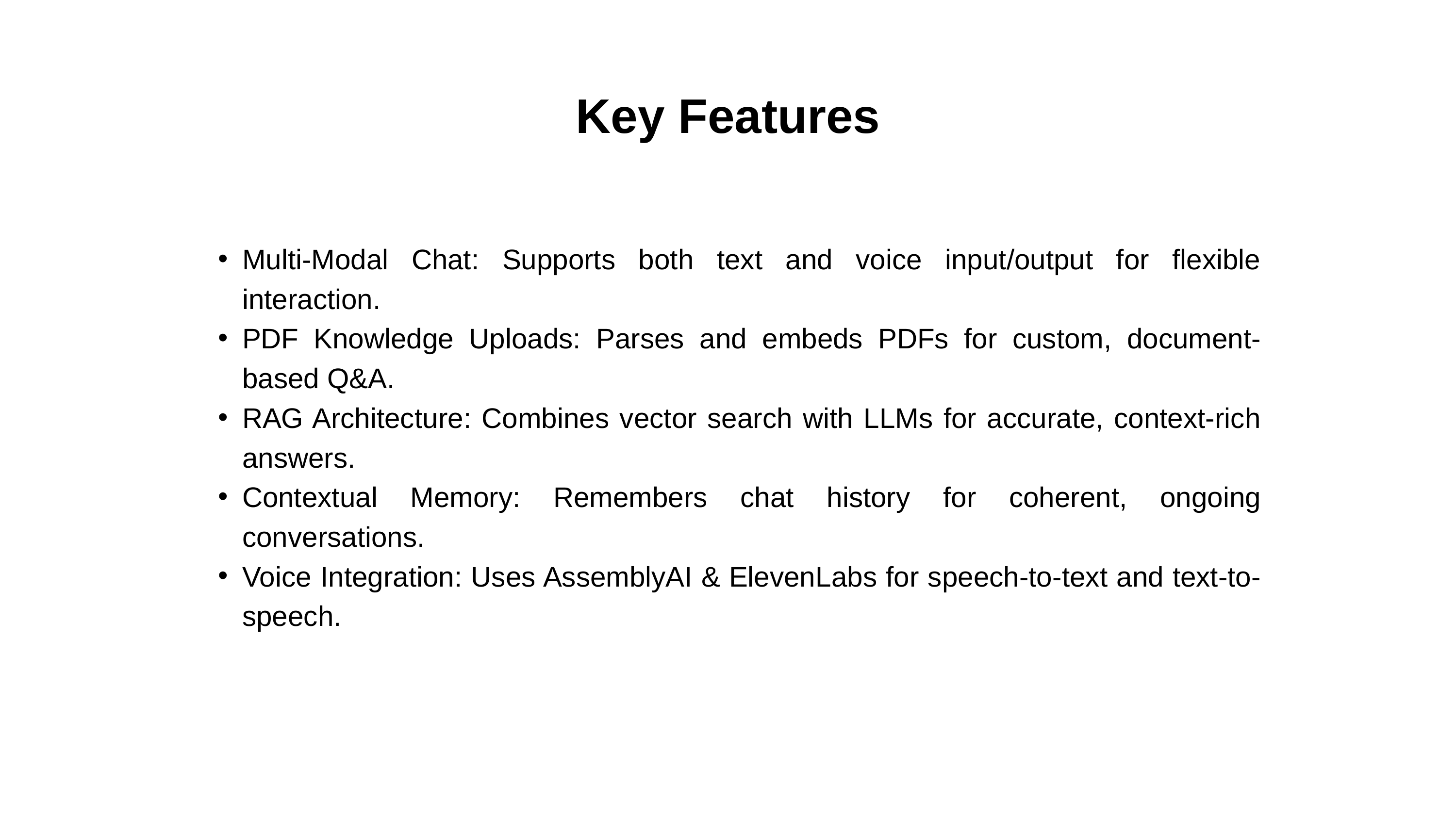

Key Features
Multi-Modal Chat: Supports both text and voice input/output for flexible interaction.
PDF Knowledge Uploads: Parses and embeds PDFs for custom, document-based Q&A.
RAG Architecture: Combines vector search with LLMs for accurate, context-rich answers.
Contextual Memory: Remembers chat history for coherent, ongoing conversations.
Voice Integration: Uses AssemblyAI & ElevenLabs for speech-to-text and text-to-speech.